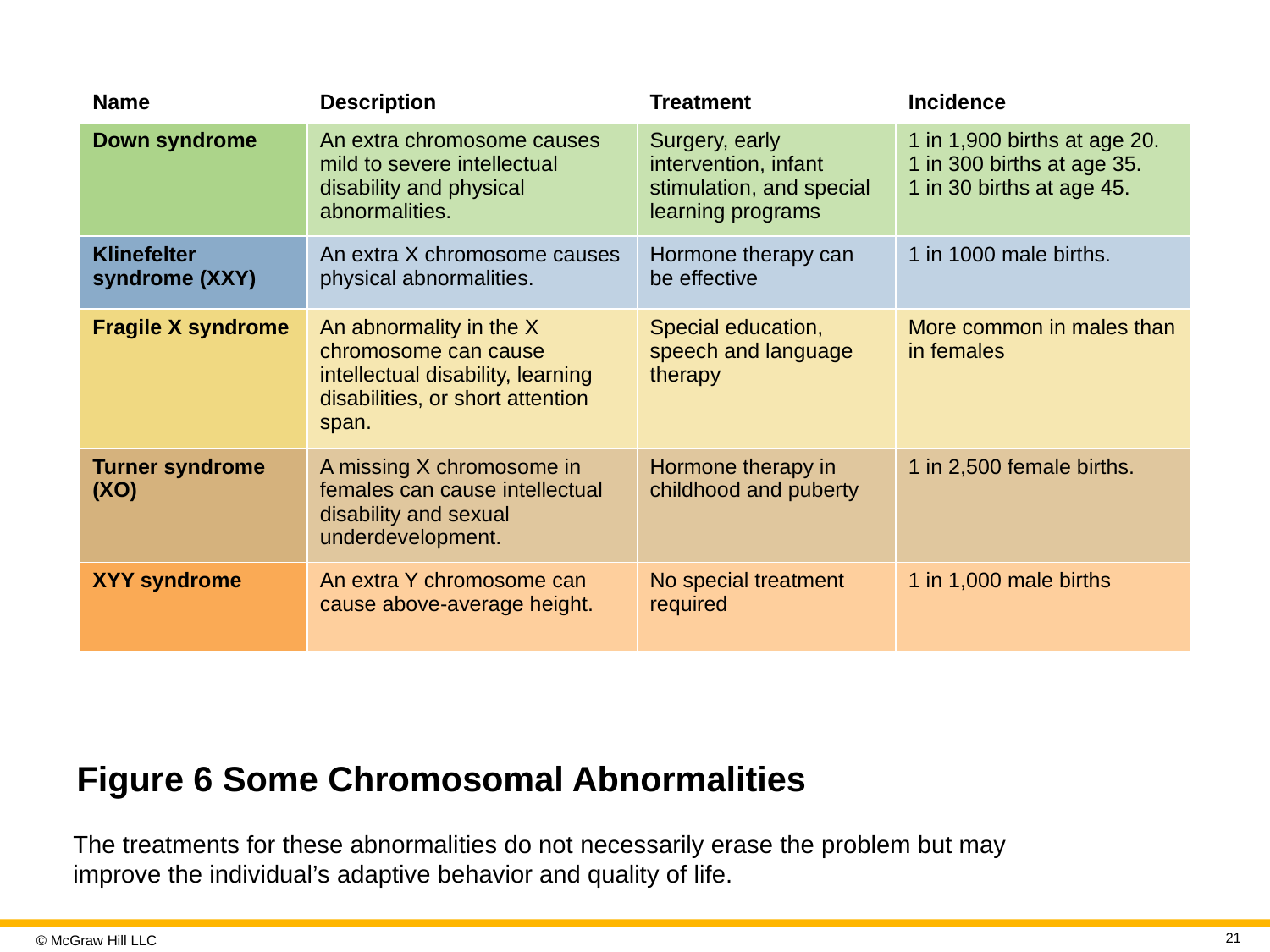

| Name | Description | Treatment | Incidence |
| --- | --- | --- | --- |
| Down syndrome | An extra chromosome causes mild to severe intellectual disability and physical abnormalities. | Surgery, early intervention, infant stimulation, and special learning programs | 1 in 1,900 births at age 20. 1 in 300 births at age 35. 1 in 30 births at age 45. |
| Klinefelter syndrome (XXY) | An extra X chromosome causes physical abnormalities. | Hormone therapy can be effective | 1 in 1000 male births. |
| Fragile X syndrome | An abnormality in the X chromosome can cause intellectual disability, learning disabilities, or short attention span. | Special education, speech and language therapy | More common in males than in females |
| Turner syndrome (XO) | A missing X chromosome in females can cause intellectual disability and sexual underdevelopment. | Hormone therapy in childhood and puberty | 1 in 2,500 female births. |
| XYY syndrome | An extra Y chromosome can cause above-average height. | No special treatment required | 1 in 1,000 male births |
Table divided into four columns summarizes five chromosomal abnormalities. The column headers are marked from left to right as: Name, description, treatment, and incidence.
# Figure 6 Some Chromosomal Abnormalities
The treatments for these abnormalities do not necessarily erase the problem but may improve the individual’s adaptive behavior and quality of life.
21